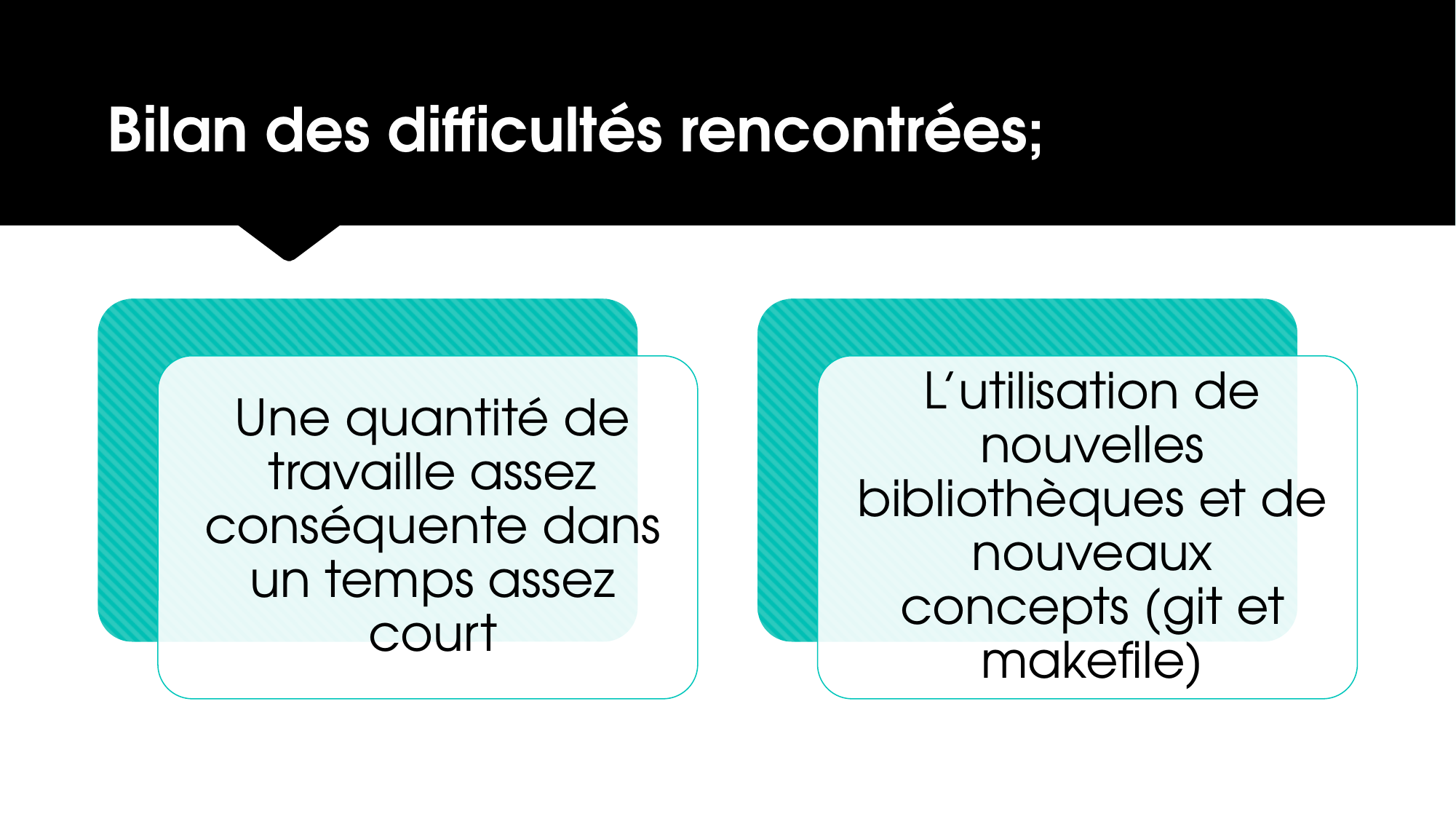

# Bilan des difficultés rencontrées;
Une quantité de travaille assez conséquente dans un temps assez court
L’utilisation de nouvelles bibliothèques et de nouveaux concepts (git et makefile)